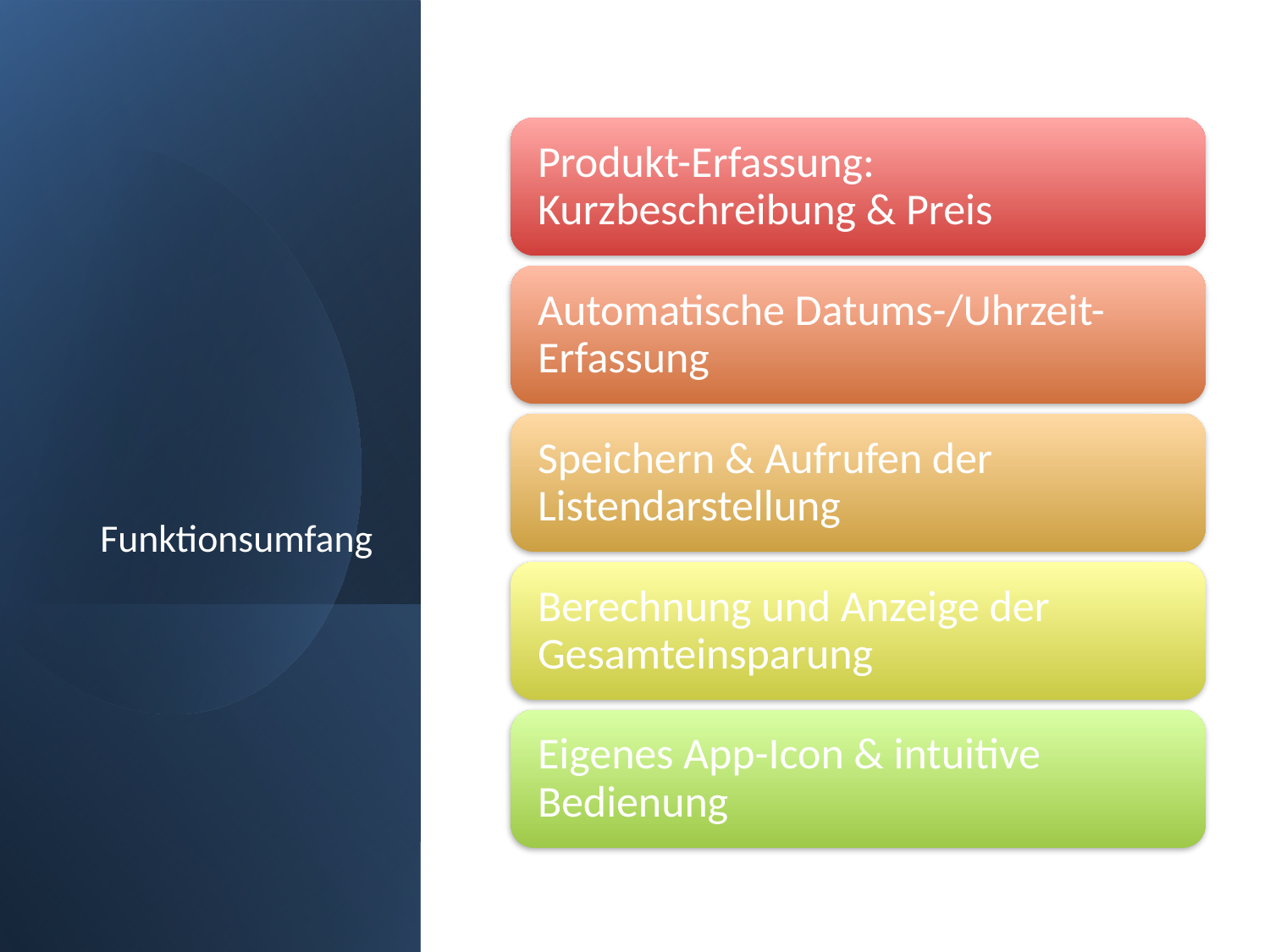

Produkt-Erfassung: Kurzbeschreibung & Preis
Automatische Datums-/Uhrzeit-Erfassung
Speichern & Aufrufen der Listendarstellung
Berechnung und Anzeige der Gesamteinsparung
Eigenes App-Icon & intuitive Bedienung

# Funktionsumfang